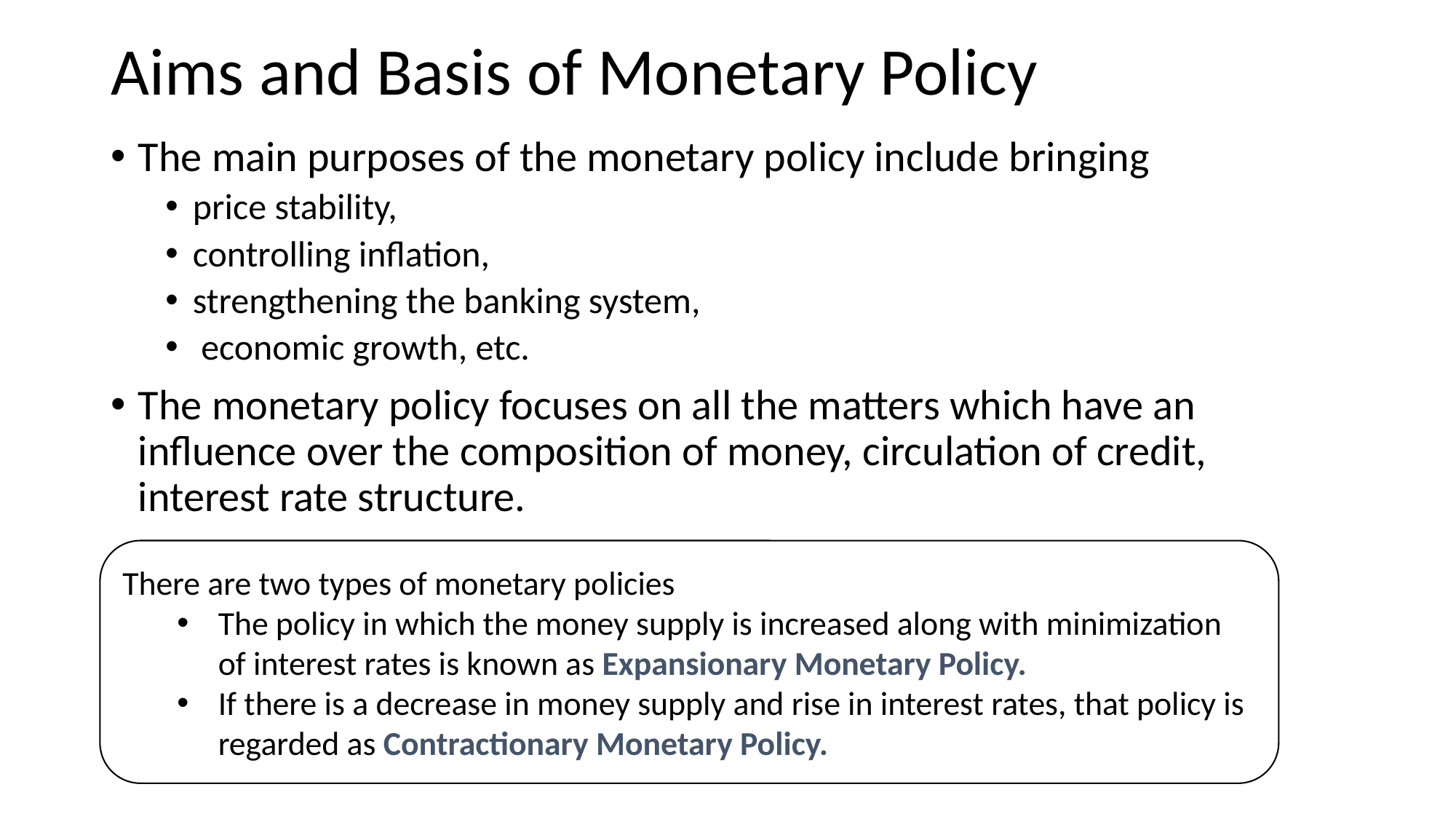

# Aims and Basis of Monetary Policy
The main purposes of the monetary policy include bringing
price stability,
controlling inflation,
strengthening the banking system,
 economic growth, etc.
The monetary policy focuses on all the matters which have an influence over the composition of money, circulation of credit, interest rate structure.

There are two types of monetary policies
The policy in which the money supply is increased along with minimization of interest rates is known as Expansionary Monetary Policy.
If there is a decrease in money supply and rise in interest rates, that policy is regarded as Contractionary Monetary Policy.